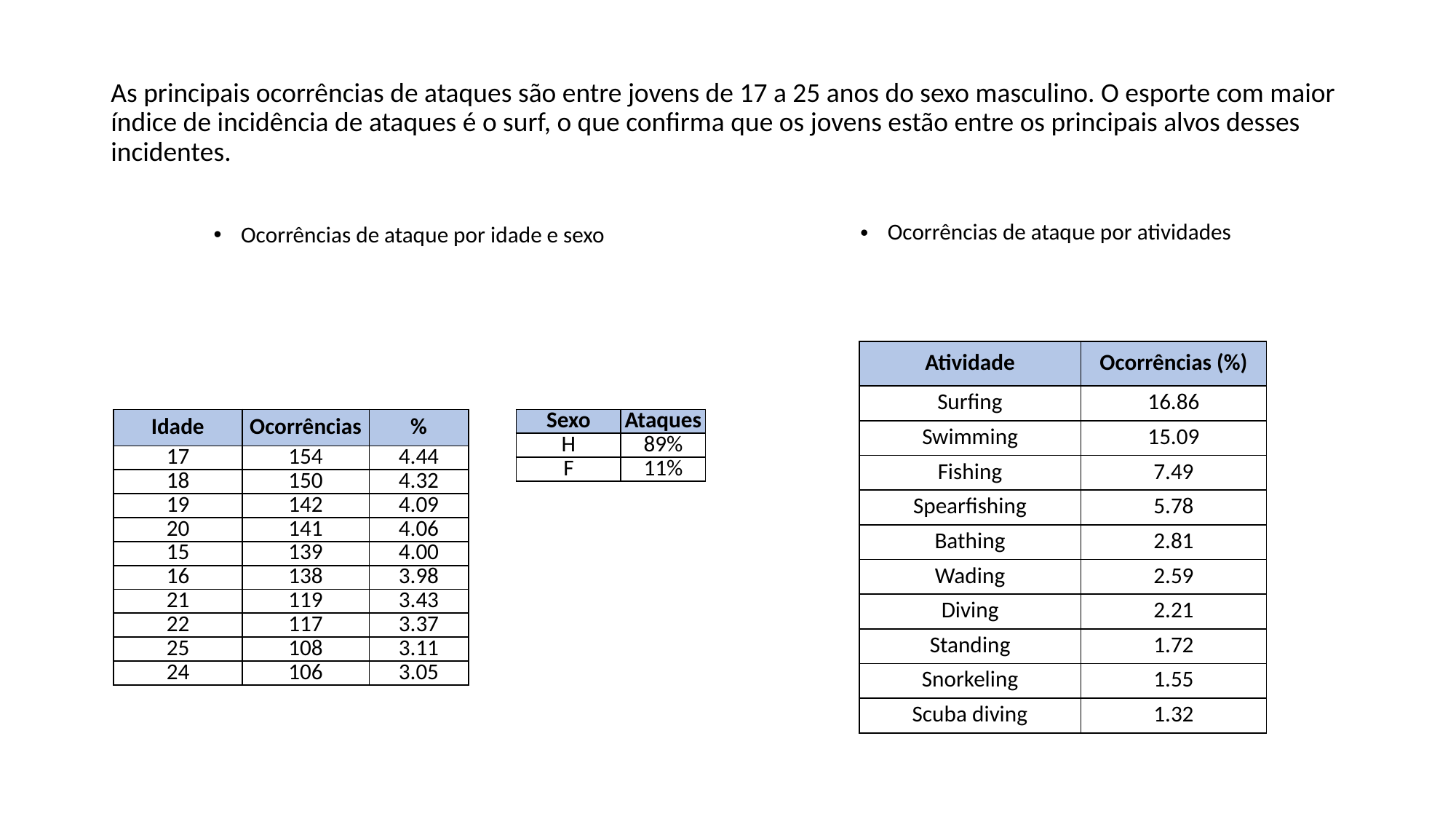

# As principais ocorrências de ataques são entre jovens de 17 a 25 anos do sexo masculino. O esporte com maior índice de incidência de ataques é o surf, o que confirma que os jovens estão entre os principais alvos desses incidentes.
Ocorrências de ataque por idade e sexo
Ocorrências de ataque por atividades
| Atividade | Ocorrências (%) |
| --- | --- |
| Surfing | 16.86 |
| Swimming | 15.09 |
| Fishing | 7.49 |
| Spearfishing | 5.78 |
| Bathing | 2.81 |
| Wading | 2.59 |
| Diving | 2.21 |
| Standing | 1.72 |
| Snorkeling | 1.55 |
| Scuba diving | 1.32 |
| Idade | Ocorrências | % |
| --- | --- | --- |
| 17 | 154 | 4.44 |
| 18 | 150 | 4.32 |
| 19 | 142 | 4.09 |
| 20 | 141 | 4.06 |
| 15 | 139 | 4.00 |
| 16 | 138 | 3.98 |
| 21 | 119 | 3.43 |
| 22 | 117 | 3.37 |
| 25 | 108 | 3.11 |
| 24 | 106 | 3.05 |
| Sexo | Ataques |
| --- | --- |
| H | 89% |
| F | 11% |